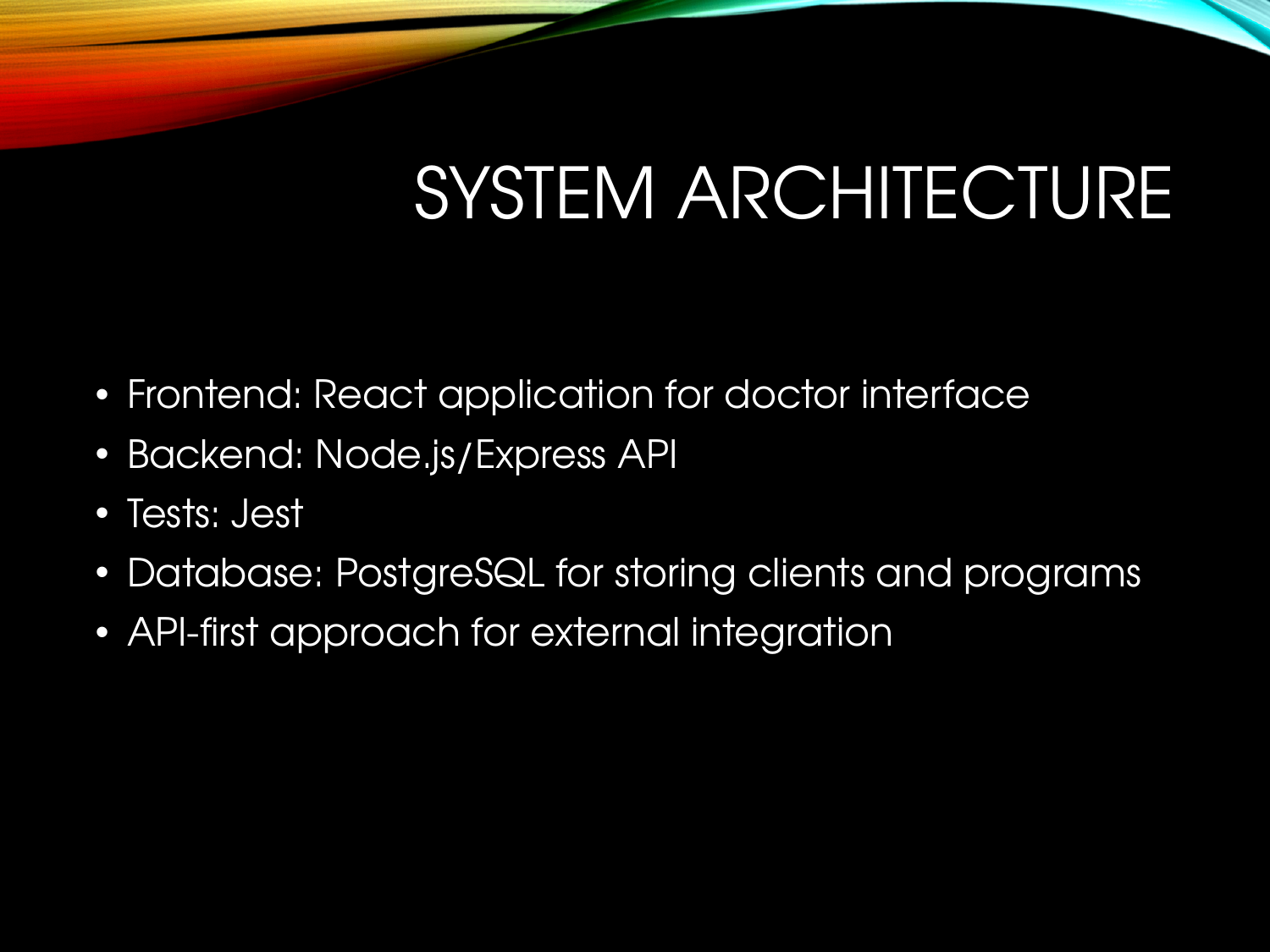

# System Architecture

Frontend: React application for doctor interface
Backend: Node.js/Express API
Tests: Jest
Database: PostgreSQL for storing clients and programs
API-first approach for external integration